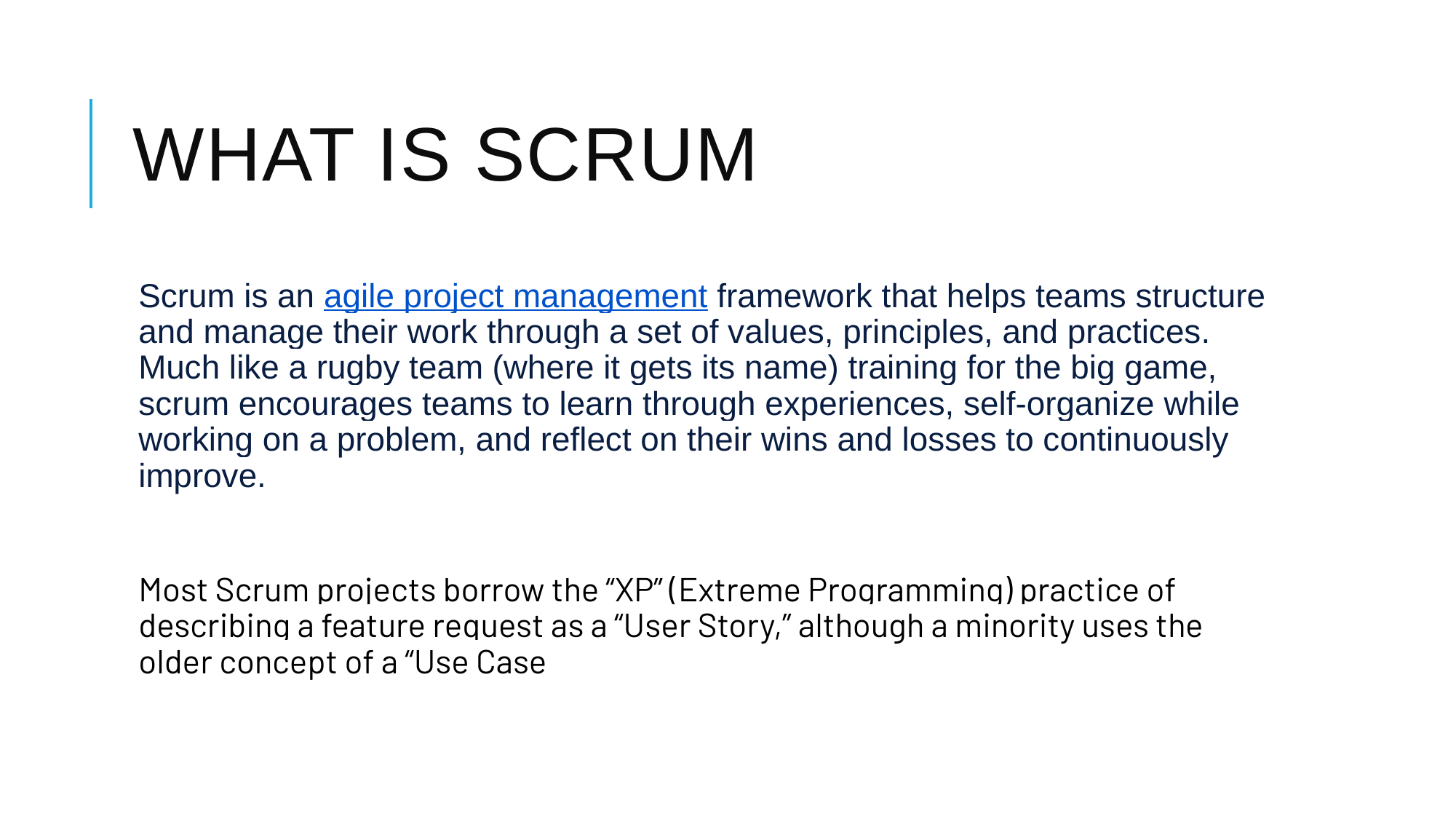

# What is scrum
Scrum is an agile project management framework that helps teams structure and manage their work through a set of values, principles, and practices. Much like a rugby team (where it gets its name) training for the big game, scrum encourages teams to learn through experiences, self-organize while working on a problem, and reflect on their wins and losses to continuously improve.

Most Scrum projects borrow the “XP” (Extreme Programming) practice of describing a feature request as a “User Story,” although a minority uses the older concept of a “Use Case